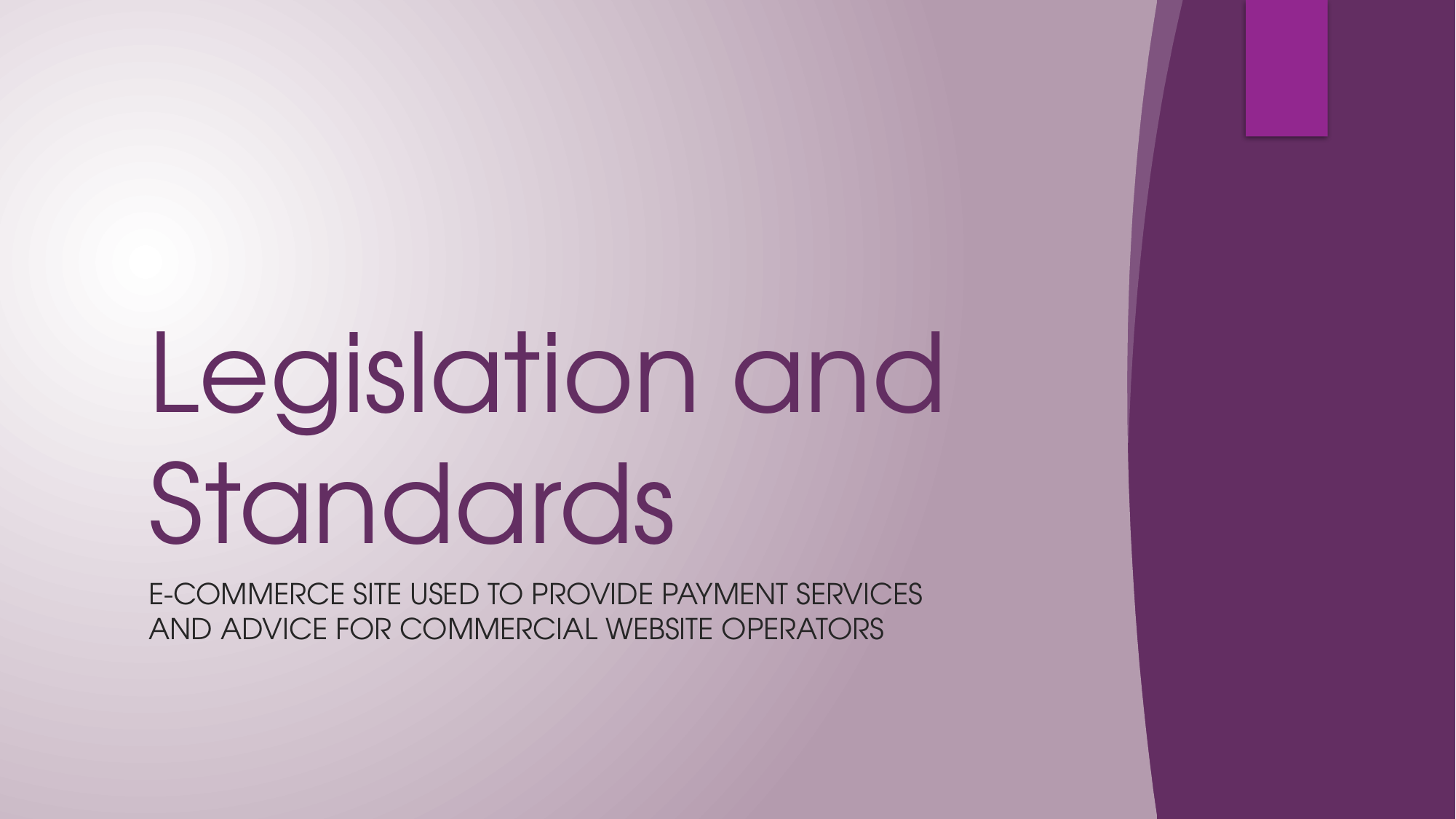

# Legislation and Standards
E-commerce site used to provide payment services and advice for commercial website operators